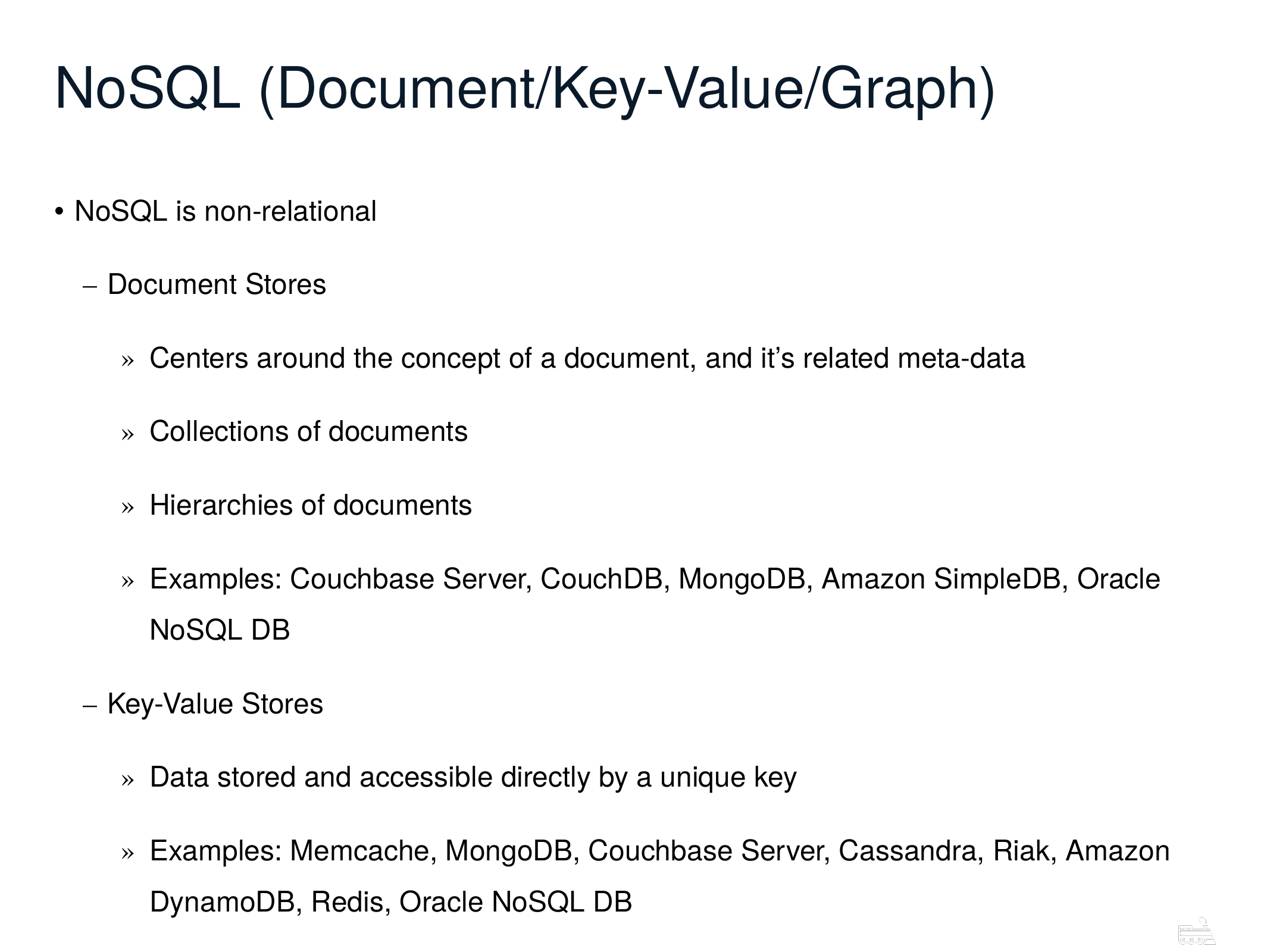

# NoSQL (Document/Key-Value/Graph)
NoSQL is non-relational
Document Stores
Centers around the concept of a document, and it’s related meta-data
Collections of documents
Hierarchies of documents
Examples: Couchbase Server, CouchDB, MongoDB, Amazon SimpleDB, Oracle NoSQL DB
Key-Value Stores
Data stored and accessible directly by a unique key
Examples: Memcache, MongoDB, Couchbase Server, Cassandra, Riak, Amazon DynamoDB, Redis, Oracle NoSQL DB